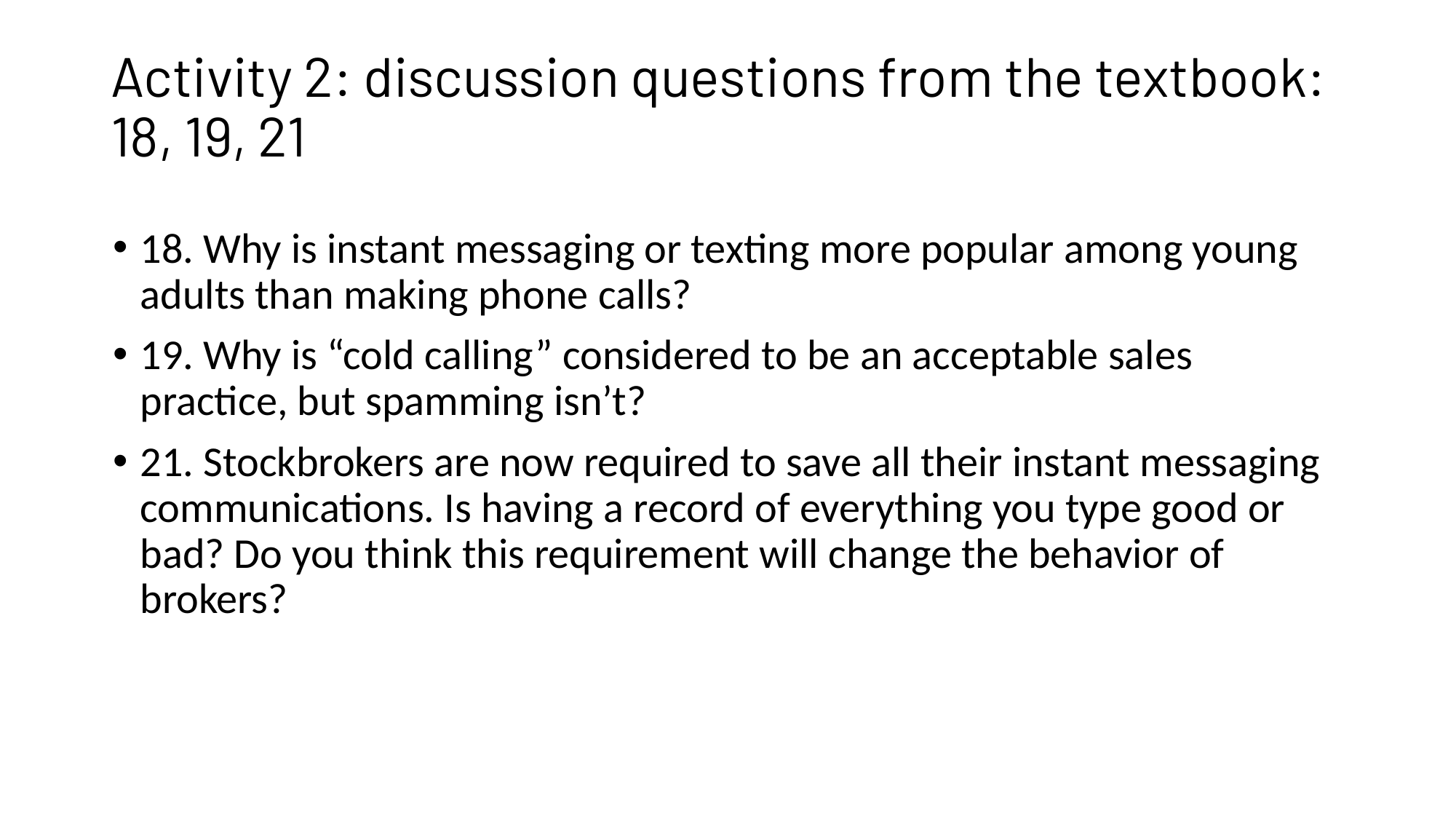

# Activity 2: discussion questions from the textbook: 18, 19, 21
18. Why is instant messaging or texting more popular among young adults than making phone calls?
19. Why is “cold calling” considered to be an acceptable sales practice, but spamming isn’t?
21. Stockbrokers are now required to save all their instant messaging communications. Is having a record of everything you type good or bad? Do you think this requirement will change the behavior of brokers?